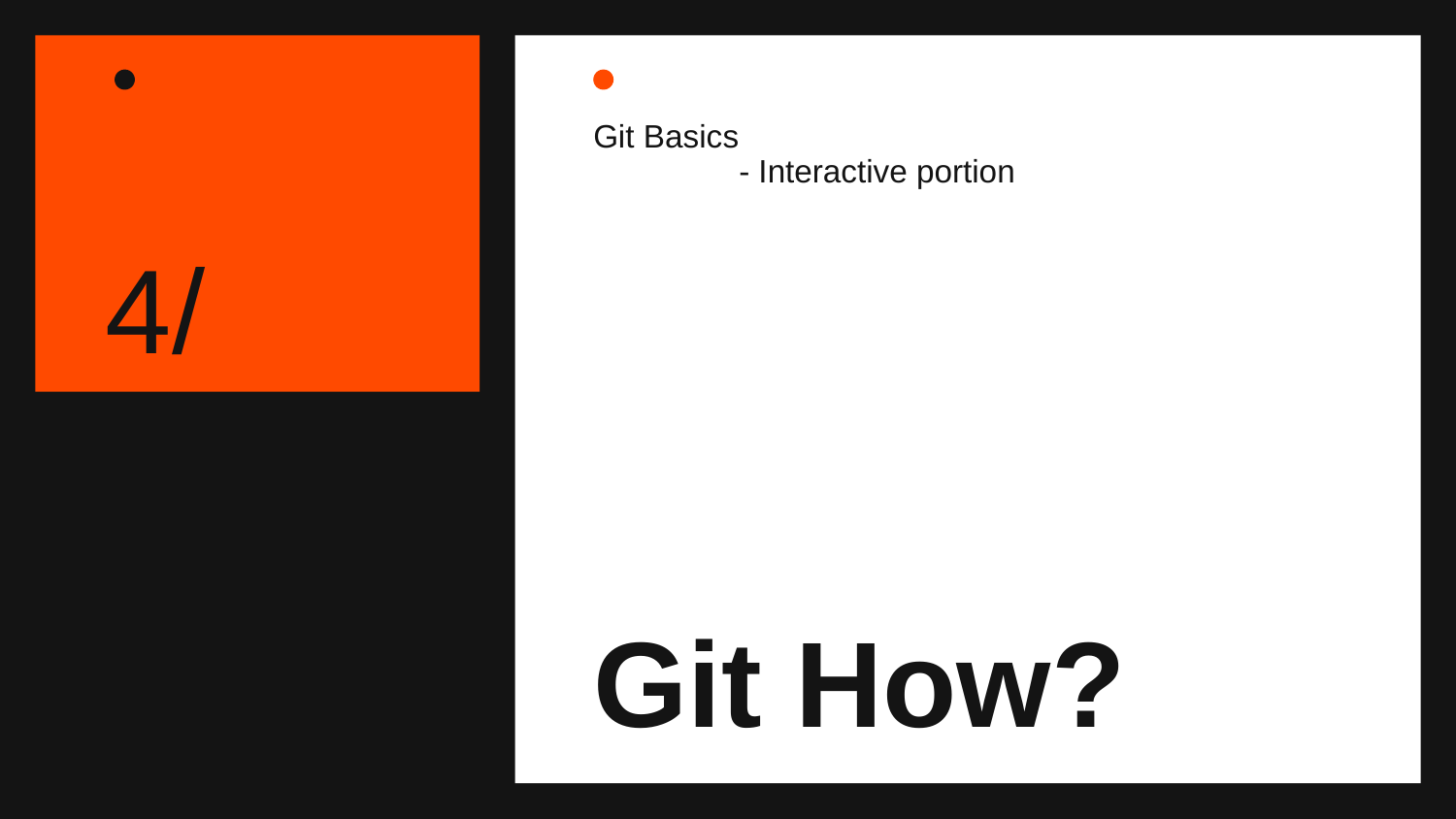

Git Basics
	- Interactive portion
4/
# Git How?